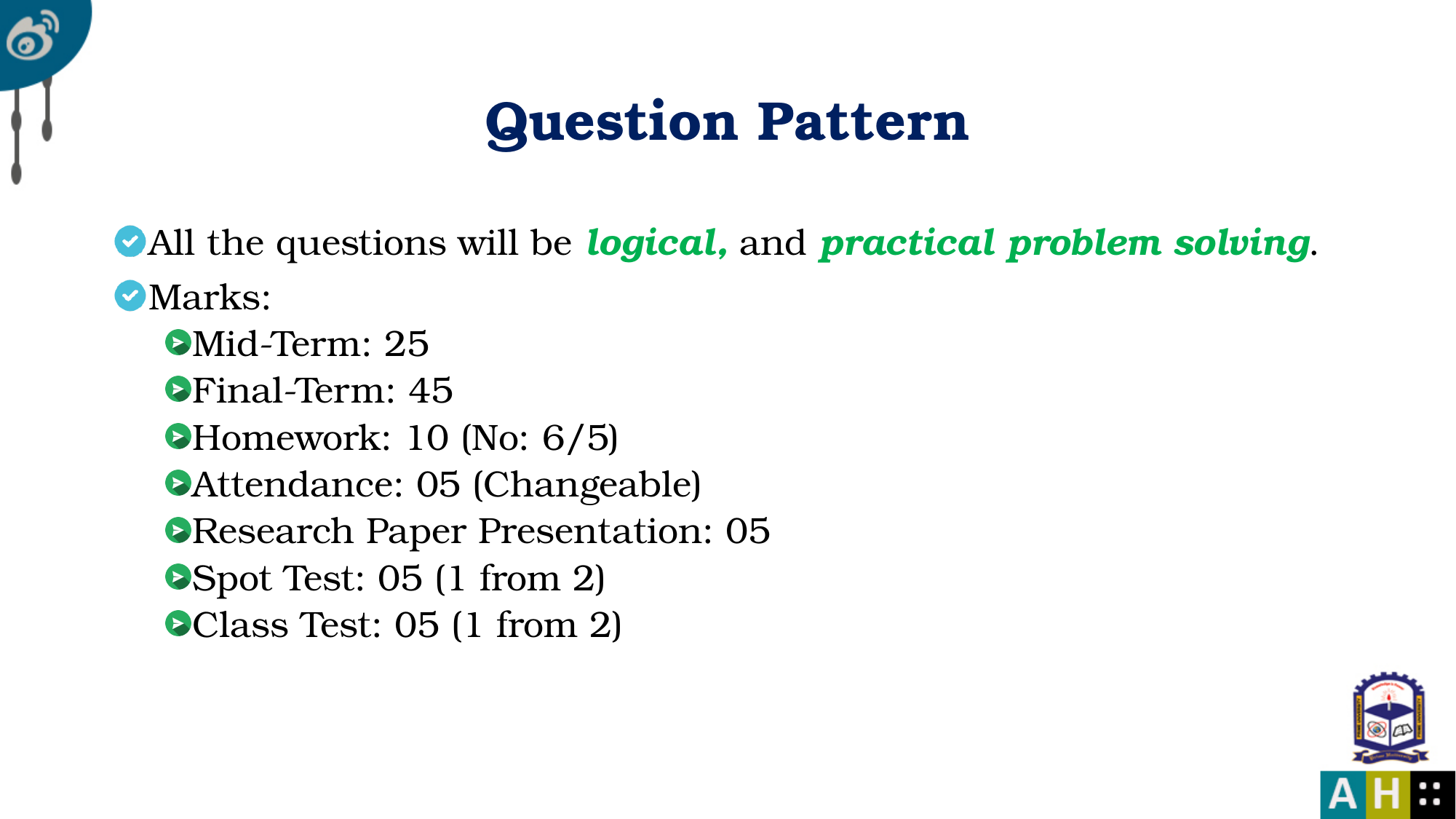

# Question Pattern
All the questions will be logical, and practical problem solving.
Marks:
Mid-Term: 25
Final-Term: 45
Homework: 10 (No: 6/5)
Attendance: 05 (Changeable)
Research Paper Presentation: 05
Spot Test: 05 (1 from 2)
Class Test: 05 (1 from 2)